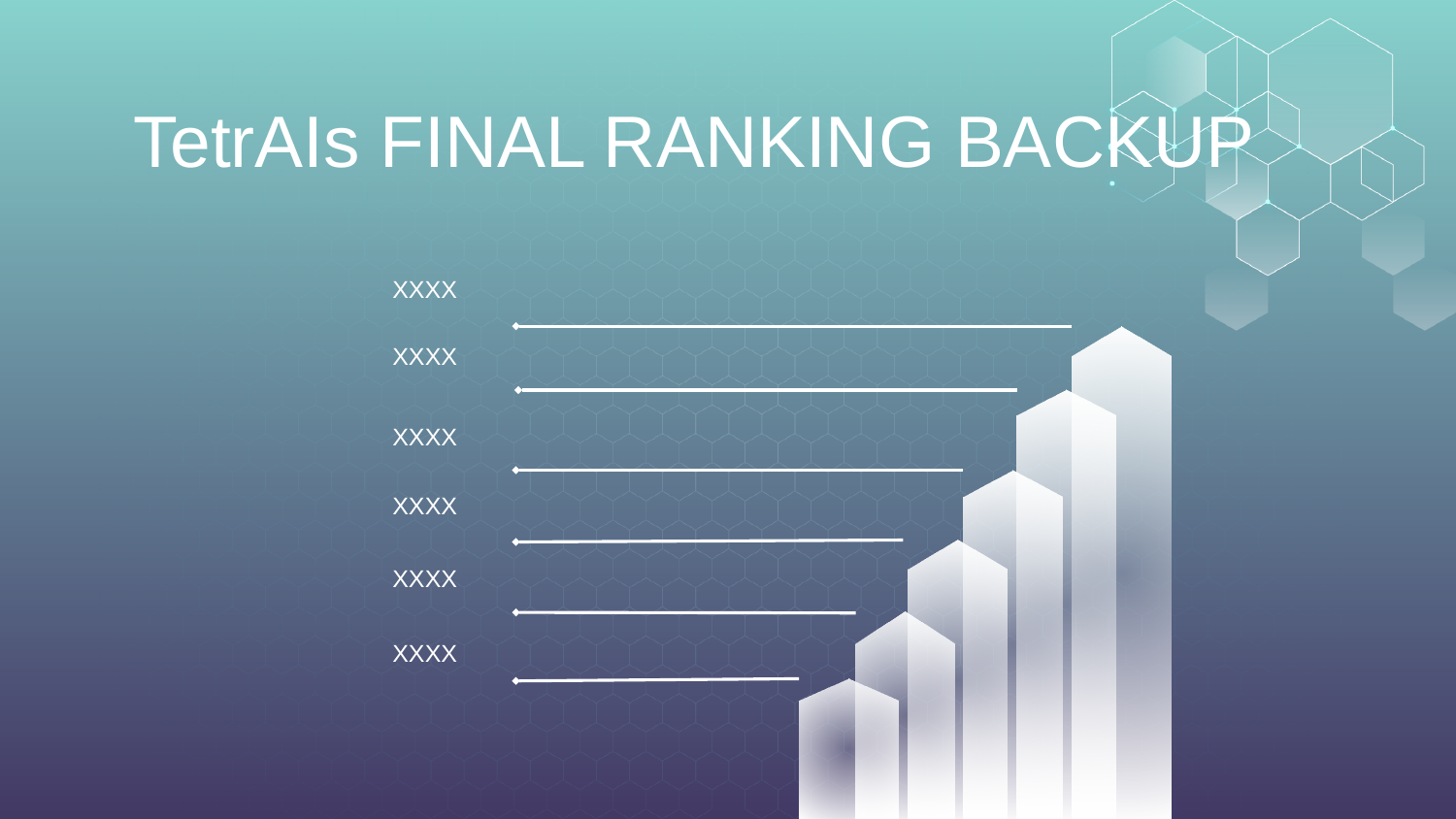

# TetrAIs FINAL RANKING BACKUP
XXXX
XXXX

XXXX

XXXX

XXXX

XXXX